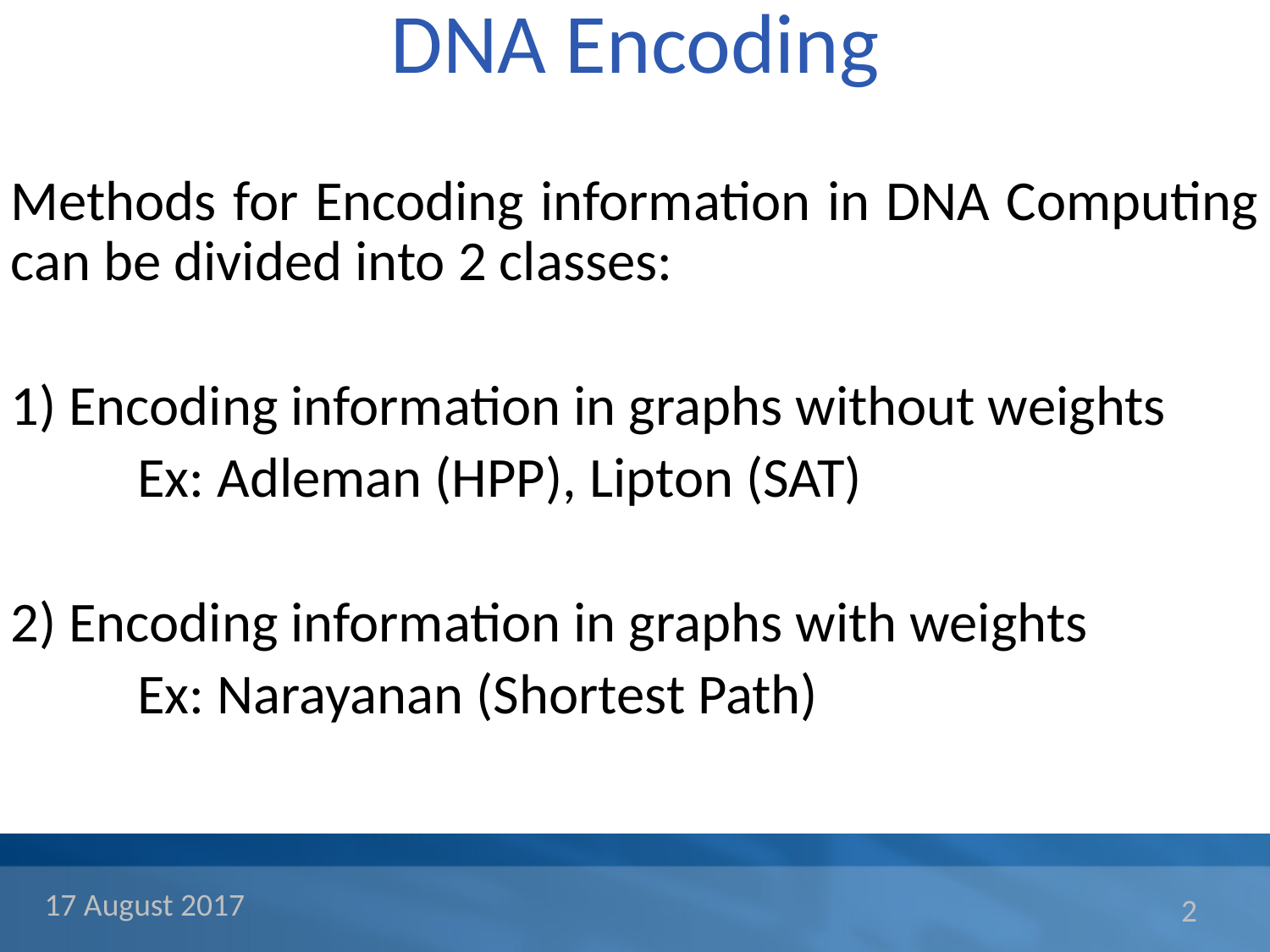

# DNA Encoding

Methods for Encoding information in DNA Computing can be divided into 2 classes:

1) Encoding information in graphs without weights
	Ex: Adleman (HPP), Lipton (SAT)

2) Encoding information in graphs with weights
	Ex: Narayanan (Shortest Path)